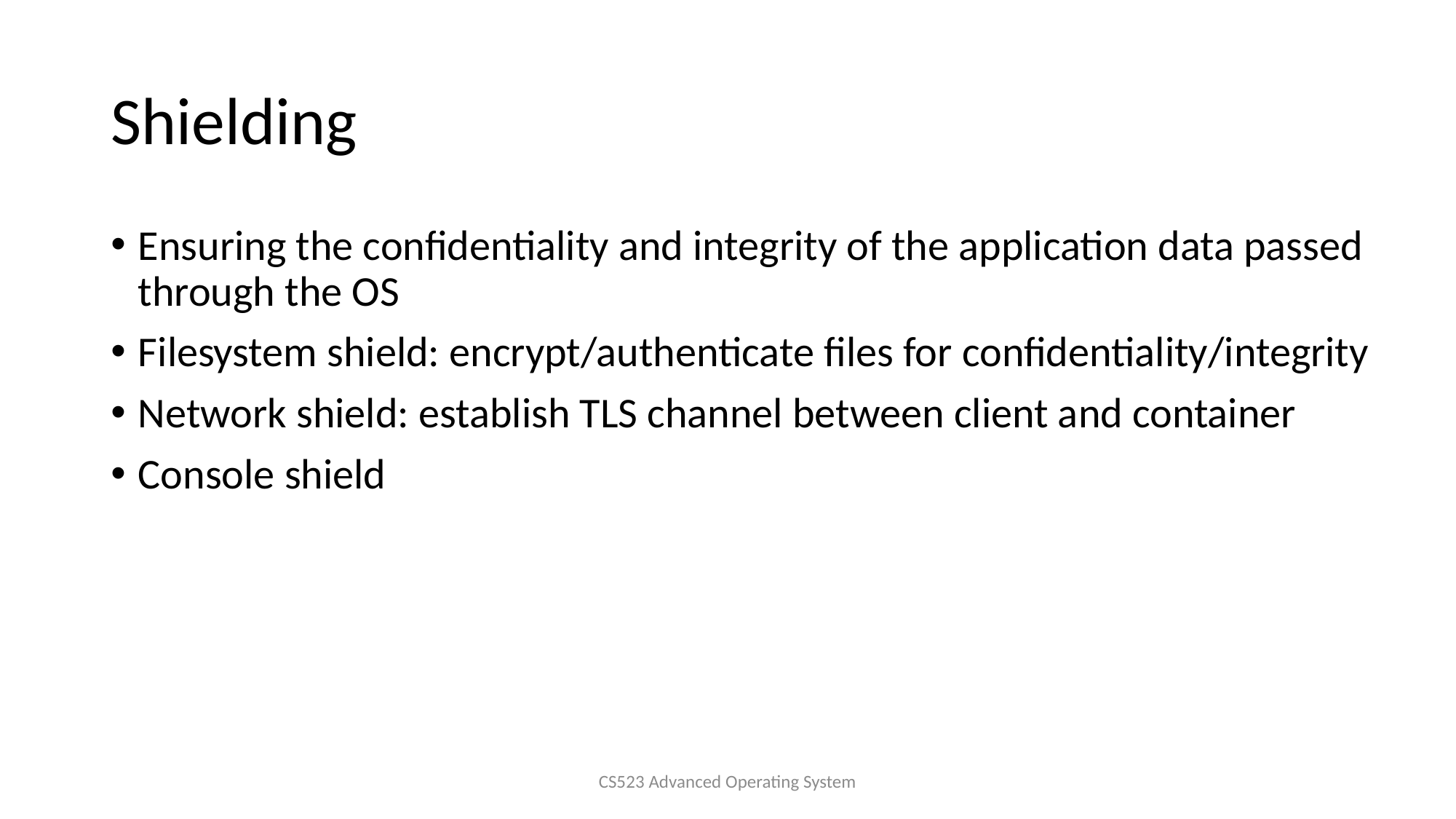

# Shielding
Ensuring the confidentiality and integrity of the application data passed through the OS
Filesystem shield: encrypt/authenticate files for confidentiality/integrity
Network shield: establish TLS channel between client and container
Console shield
CS523 Advanced Operating System